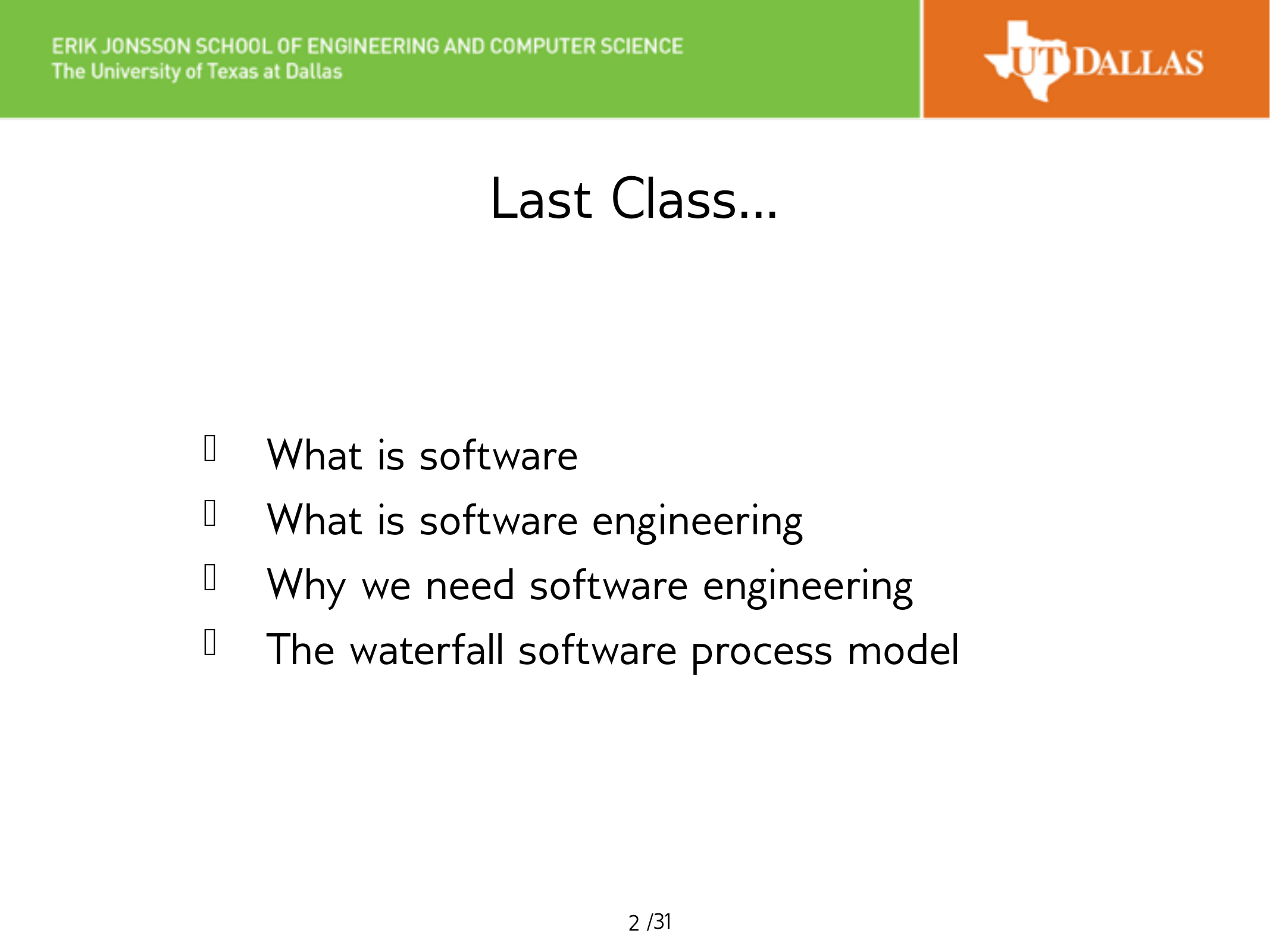

# Last Class...
What is software
What is software engineering
Why we need software engineering
The waterfall software process model
2